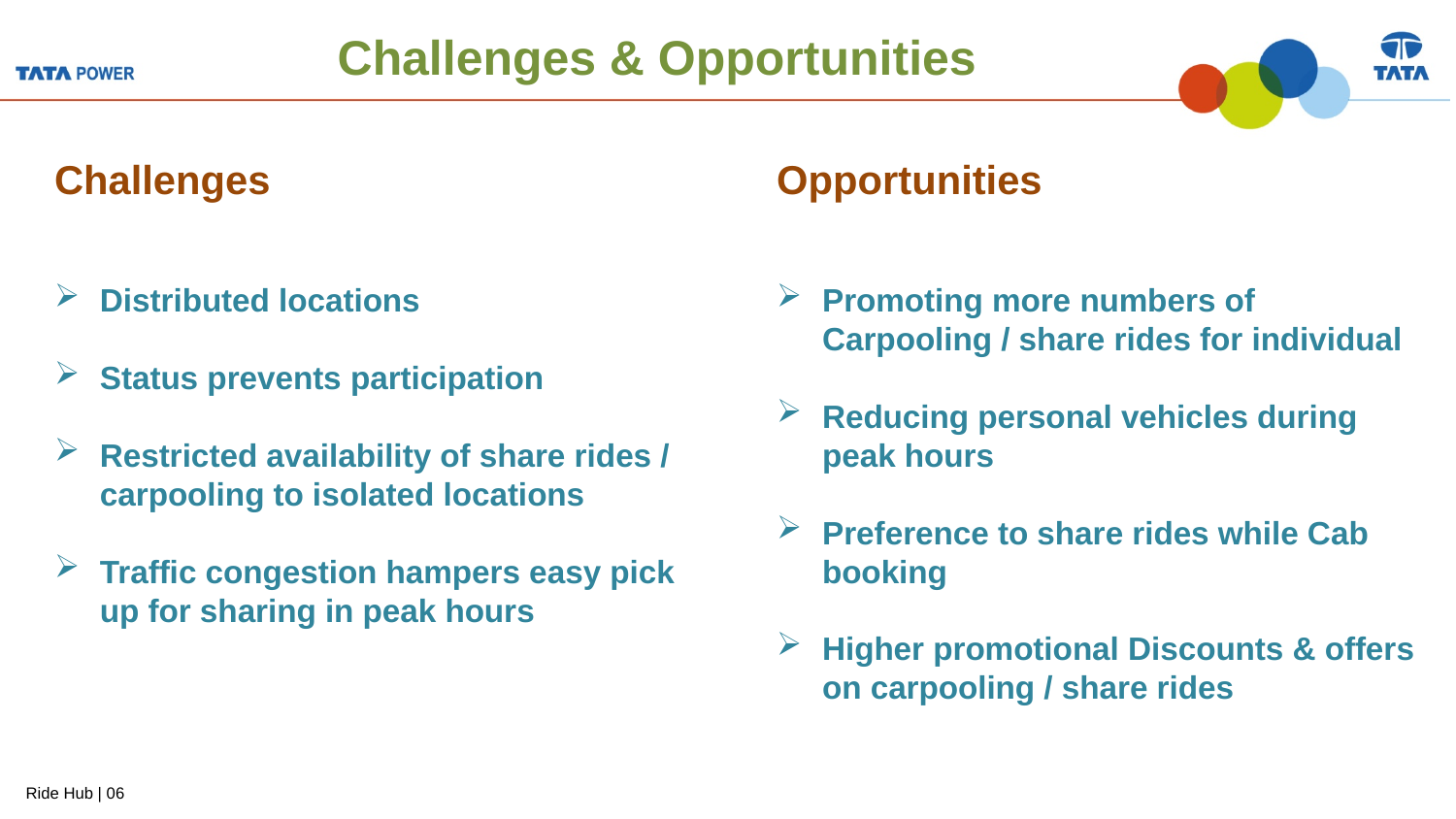

Challenges & Opportunities
Challenges

Distributed locations

Status prevents participation

Restricted availability of share rides / carpooling to isolated locations

Traffic congestion hampers easy pick up for sharing in peak hours
Opportunities

Promoting more numbers of Carpooling / share rides for individual

Reducing personal vehicles during peak hours

Preference to share rides while Cab booking

Higher promotional Discounts & offers on carpooling / share rides

Ride Hub | 06